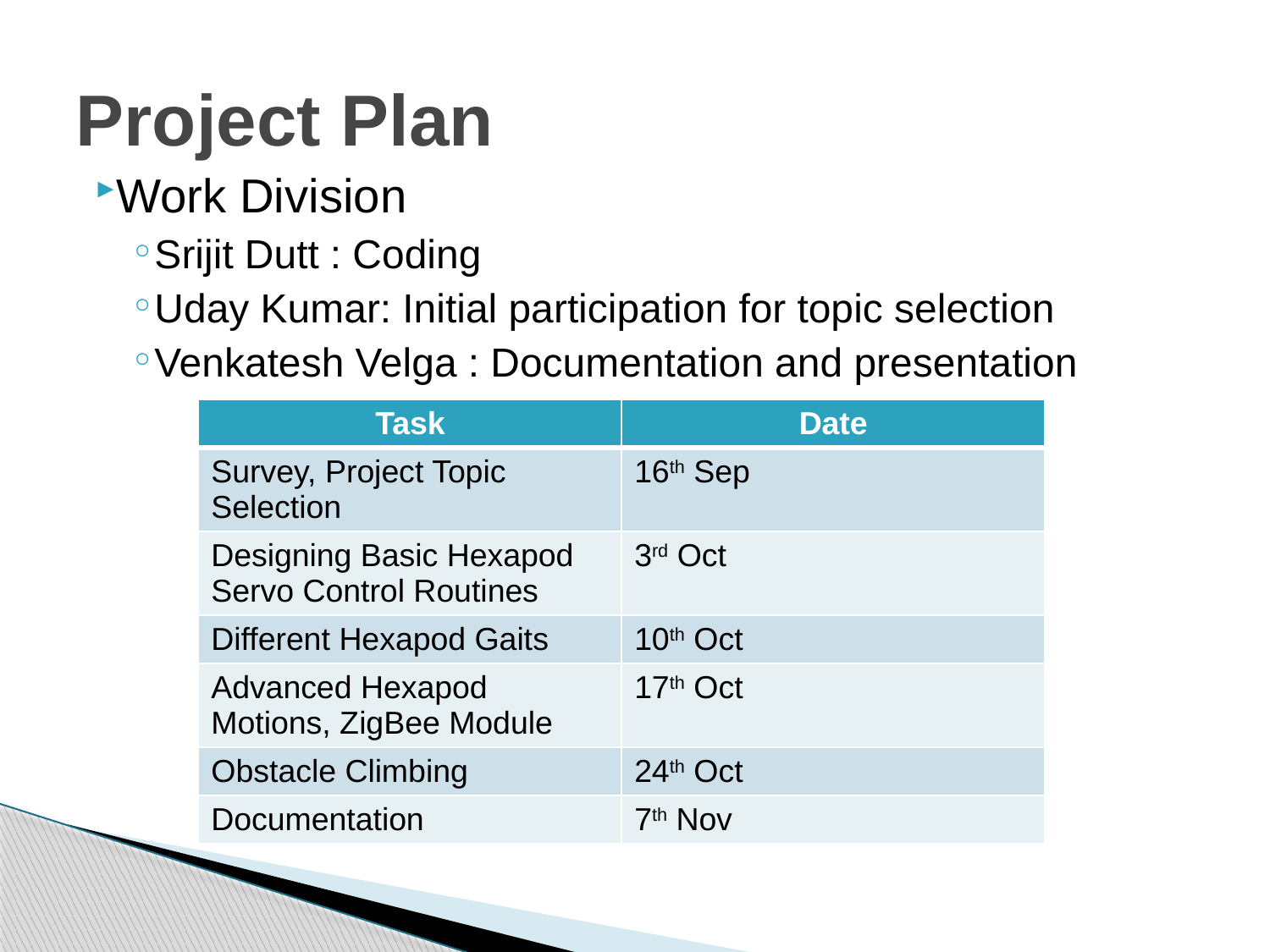

# Project Plan
Work Division
Srijit Dutt : Coding
Uday Kumar: Initial participation for topic selection
Venkatesh Velga : Documentation and presentation

| Task | Date |
| --- | --- |
| Survey, Project Topic Selection | 16th Sep |
| Designing Basic Hexapod Servo Control Routines | 3rd Oct |
| Different Hexapod Gaits | 10th Oct |
| Advanced Hexapod Motions, ZigBee Module | 17th Oct |
| Obstacle Climbing | 24th Oct |
| Documentation | 7th Nov |